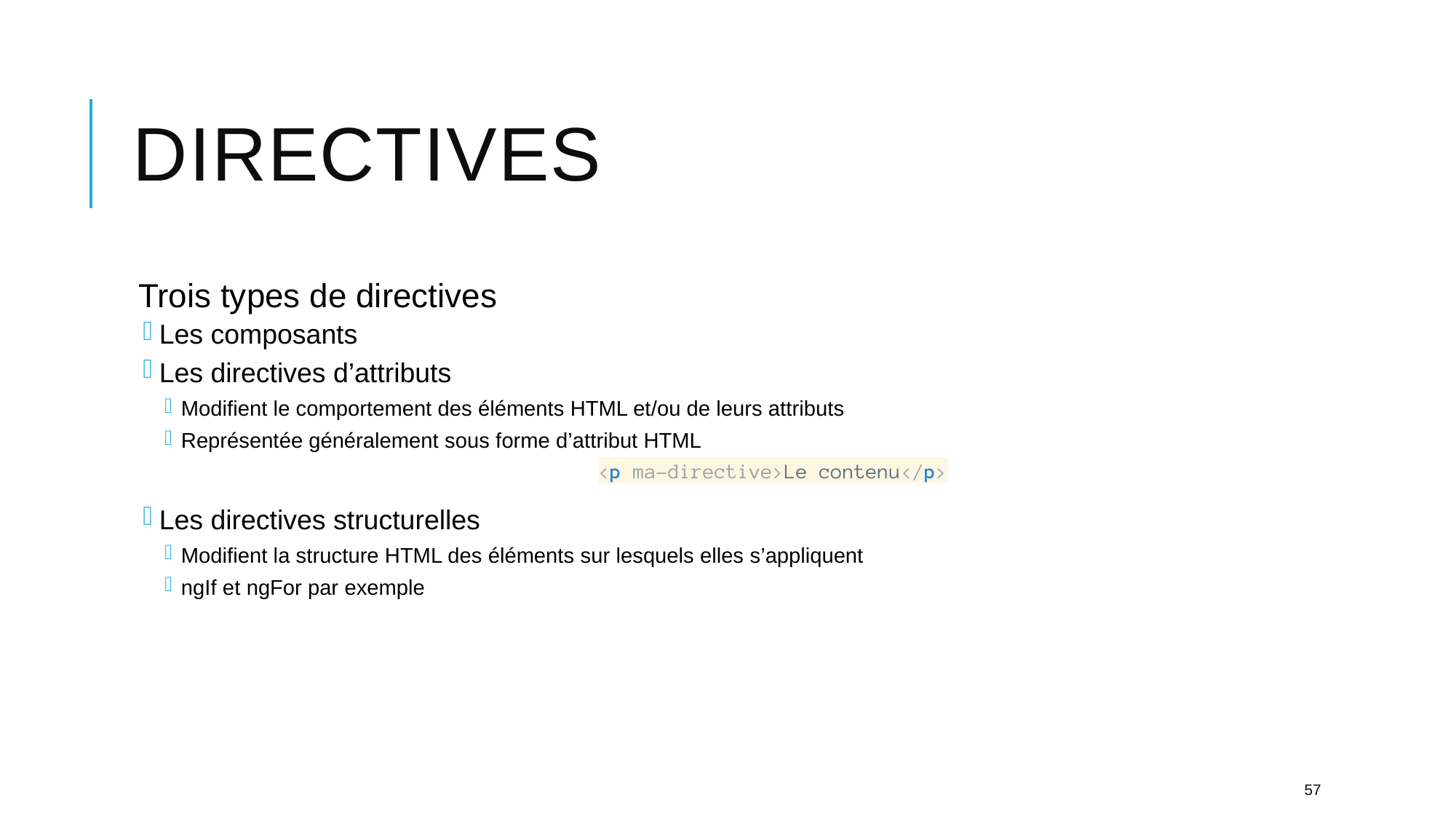

# Directives
Trois types de directives
Les composants
Les directives d’attributs
Modifient le comportement des éléments HTML et/ou de leurs attributs
Représentée généralement sous forme d’attribut HTML

Les directives structurelles
Modifient la structure HTML des éléments sur lesquels elles s’appliquent
ngIf et ngFor par exemple

<p ma-directive>Le contenu</p>
57